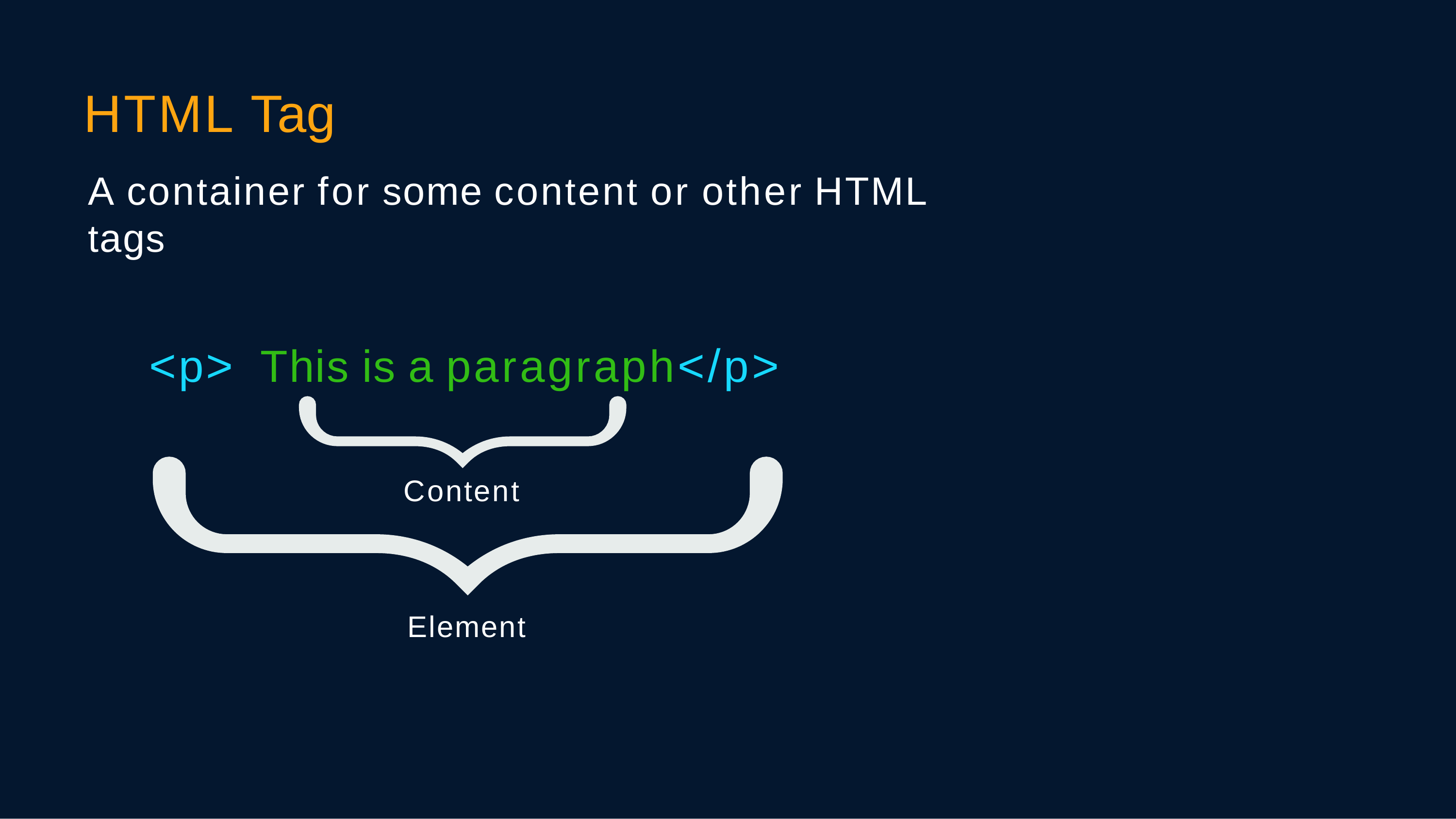

# HTML Tag
A container for some content or other HTML tags
<p>	This is a paragraph</p>

Content
Element